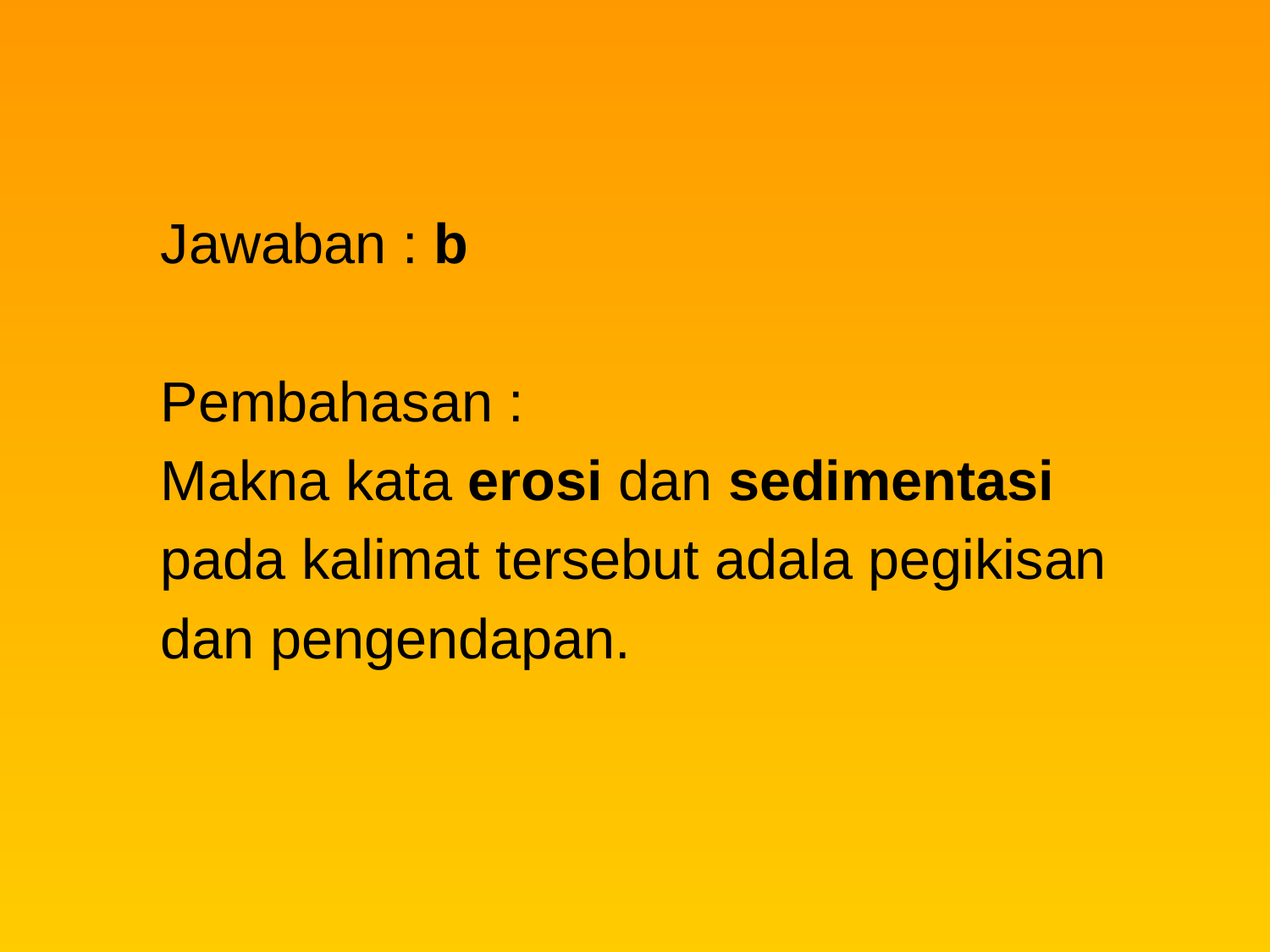

Jawaban : b

Pembahasan :
Makna kata erosi dan sedimentasi
pada kalimat tersebut adala pegikisan
dan pengendapan.